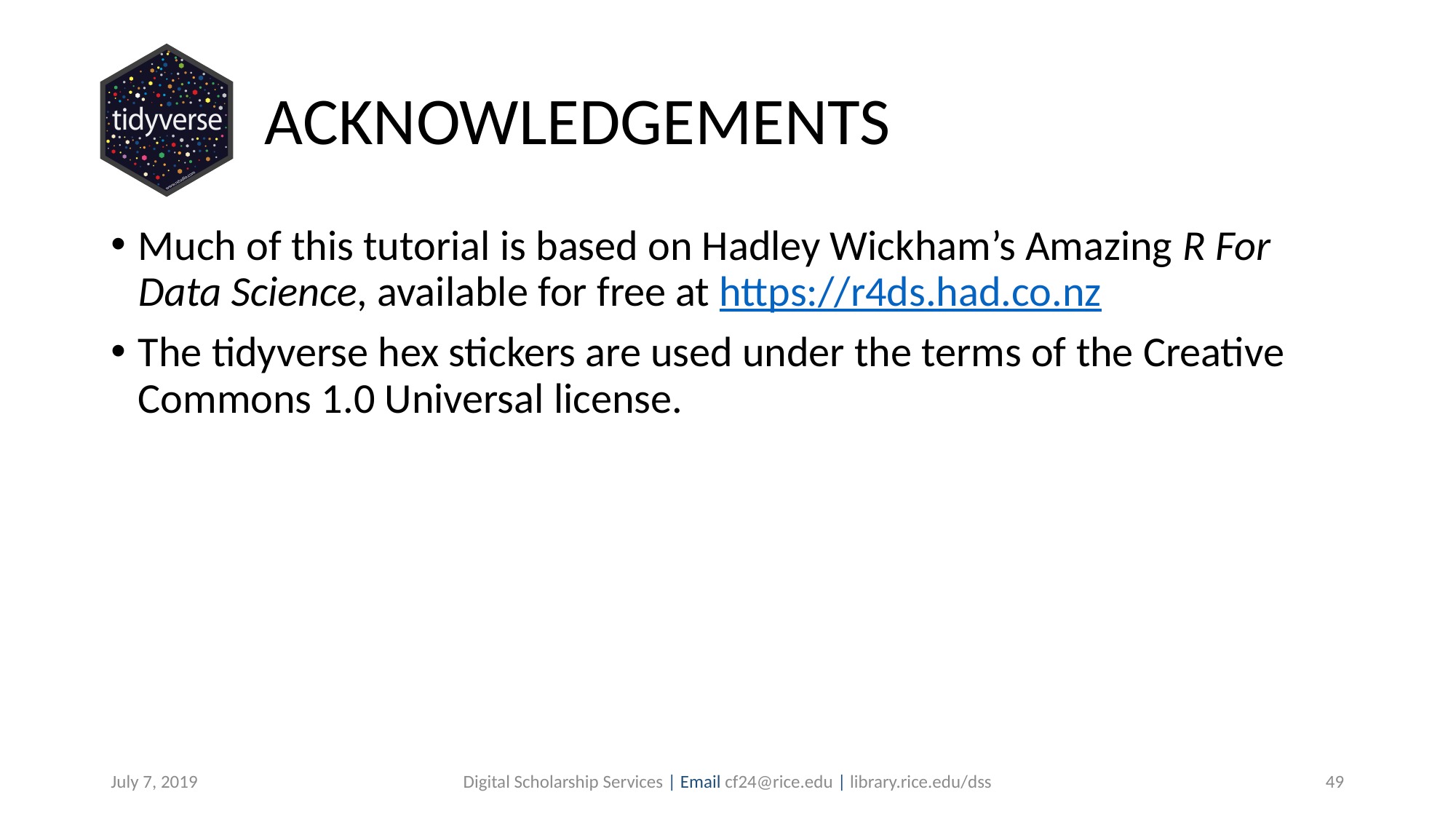

# ACKNOWLEDGEMENTS
Much of this tutorial is based on Hadley Wickham’s Amazing R For Data Science, available for free at https://r4ds.had.co.nz
The tidyverse hex stickers are used under the terms of the Creative Commons 1.0 Universal license.
July 7, 2019
Digital Scholarship Services | Email cf24@rice.edu | library.rice.edu/dss
49